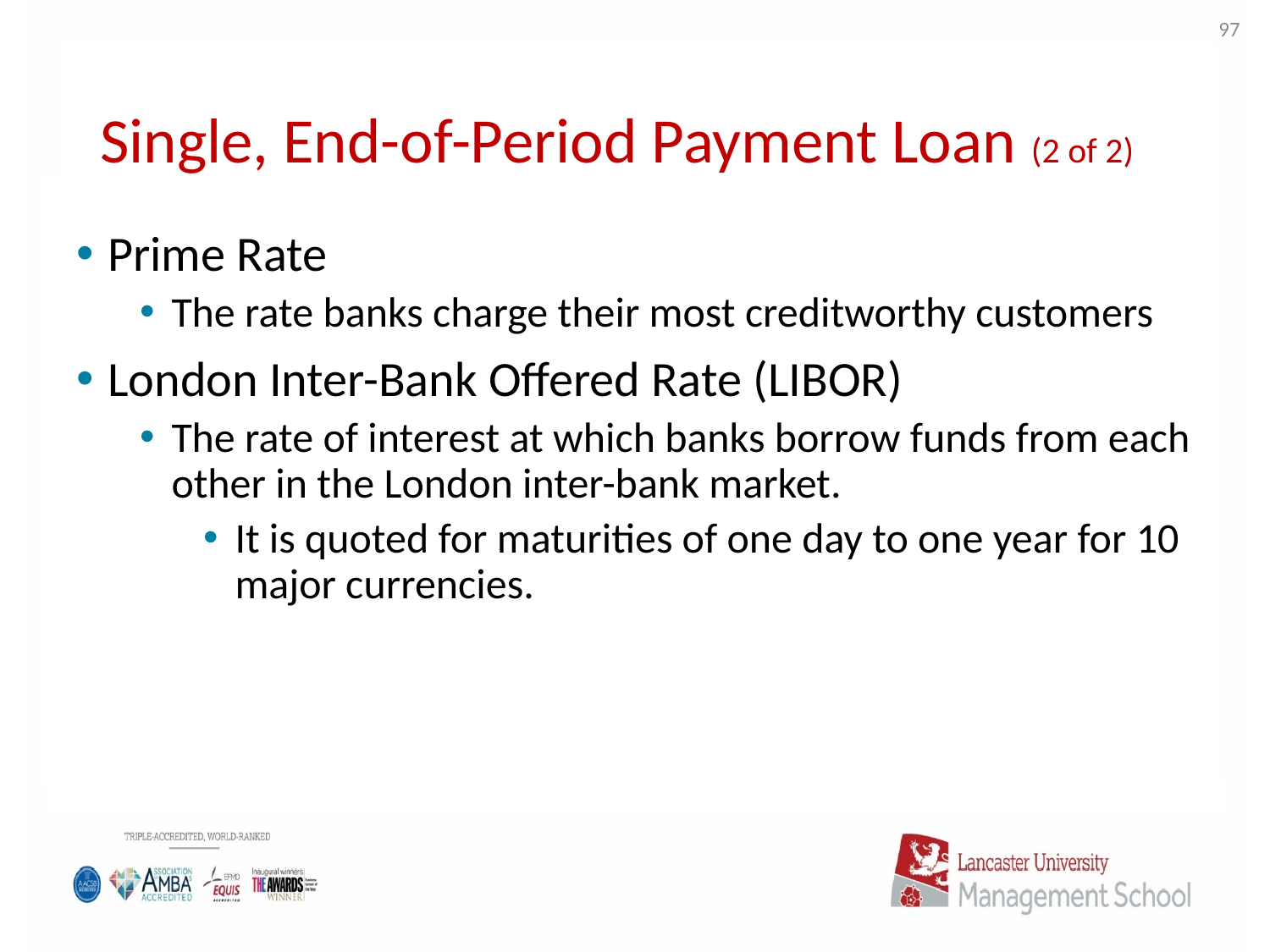

97
# Single, End-of-Period Payment Loan (2 of 2)
Prime Rate
The rate banks charge their most creditworthy customers
London Inter-Bank Offered Rate (LIBOR)
The rate of interest at which banks borrow funds from each other in the London inter-bank market.
It is quoted for maturities of one day to one year for 10 major currencies.